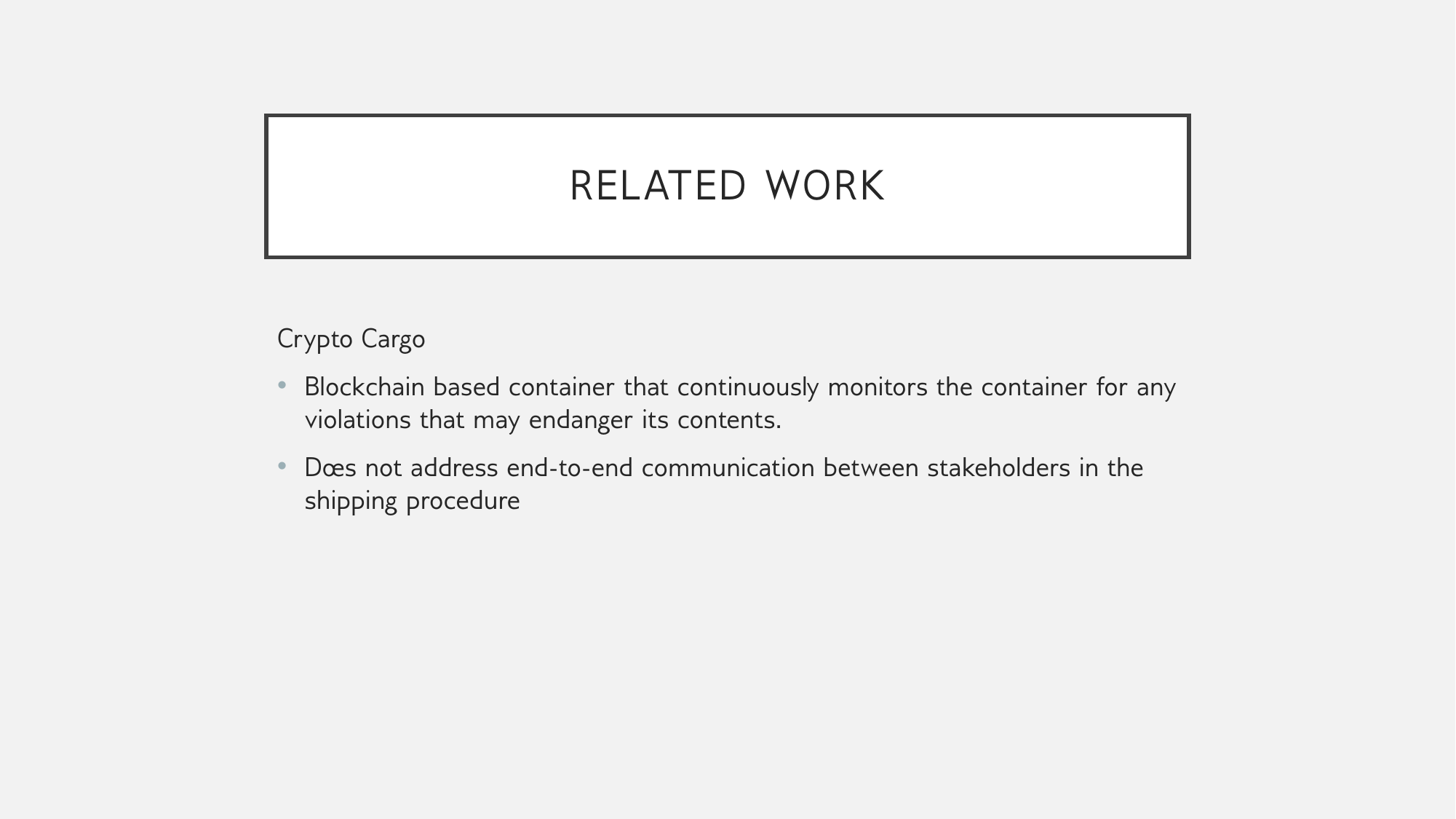

# Related work
Crypto Cargo
Blockchain based container that continuously monitors the container for any violations that may endanger its contents.
Does not address end-to-end communication between stakeholders in the shipping procedure